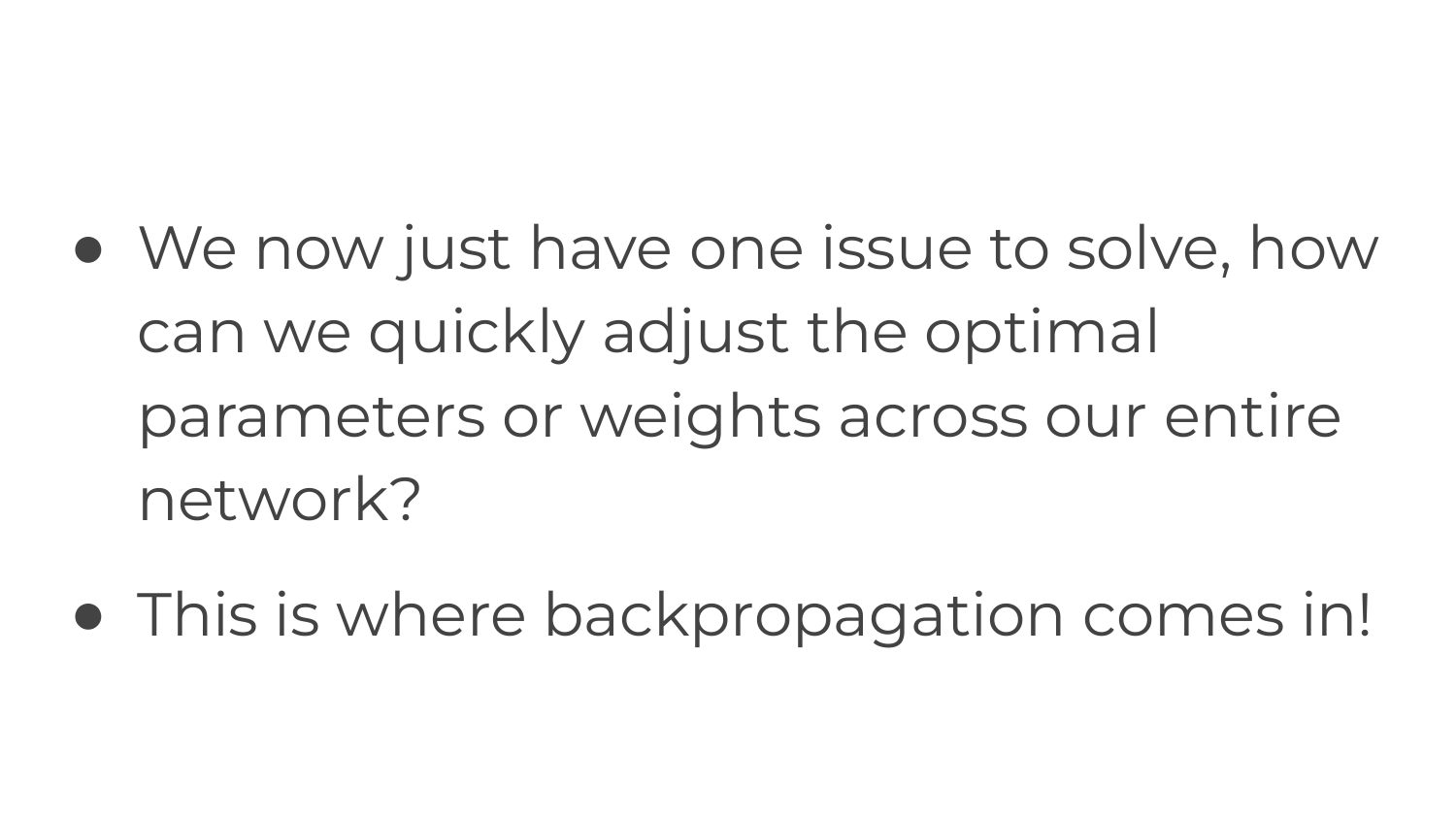

We now just have one issue to solve, how can we quickly adjust the optimal parameters or weights across our entire network?
This is where backpropagation comes in!